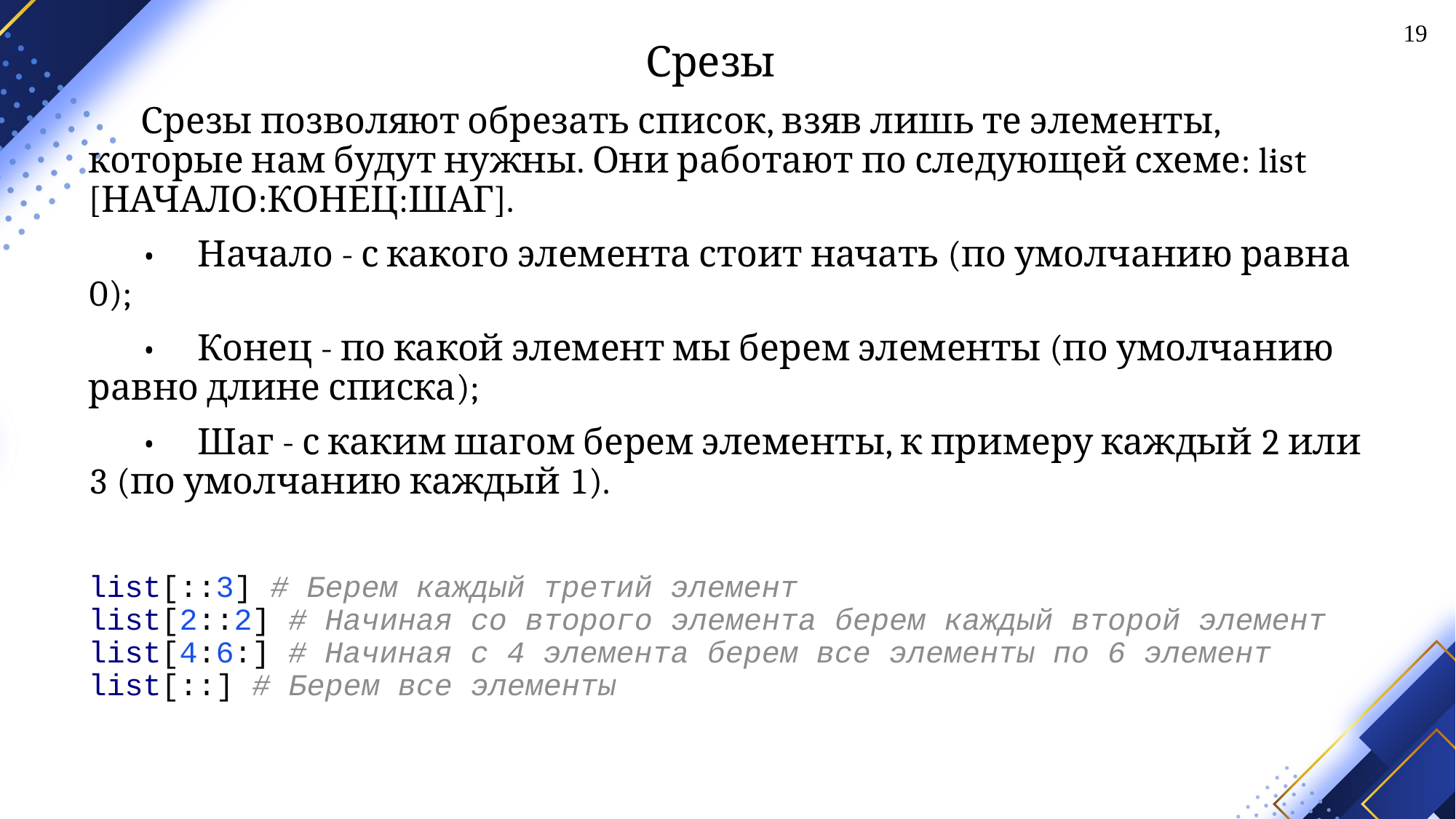

19
# Срезы
Срезы позволяют обрезать список, взяв лишь те элементы, которые нам будут нужны. Они работают по следующей схеме: list [НАЧАЛО:КОНЕЦ:ШАГ].
•	Начало - с какого элемента стоит начать (по умолчанию равна 0);
•	Конец - по какой элемент мы берем элементы (по умолчанию равно длине списка);
•	Шаг - с каким шагом берем элементы, к примеру каждый 2 или 3 (по умолчанию каждый 1).

list[::3] # Берем каждый третий элемент
list[2::2] # Начиная со второго элемента берем каждый второй элемент
list[4:6:] # Начиная с 4 элемента берем все элементы по 6 элемент
list[::] # Берем все элементы